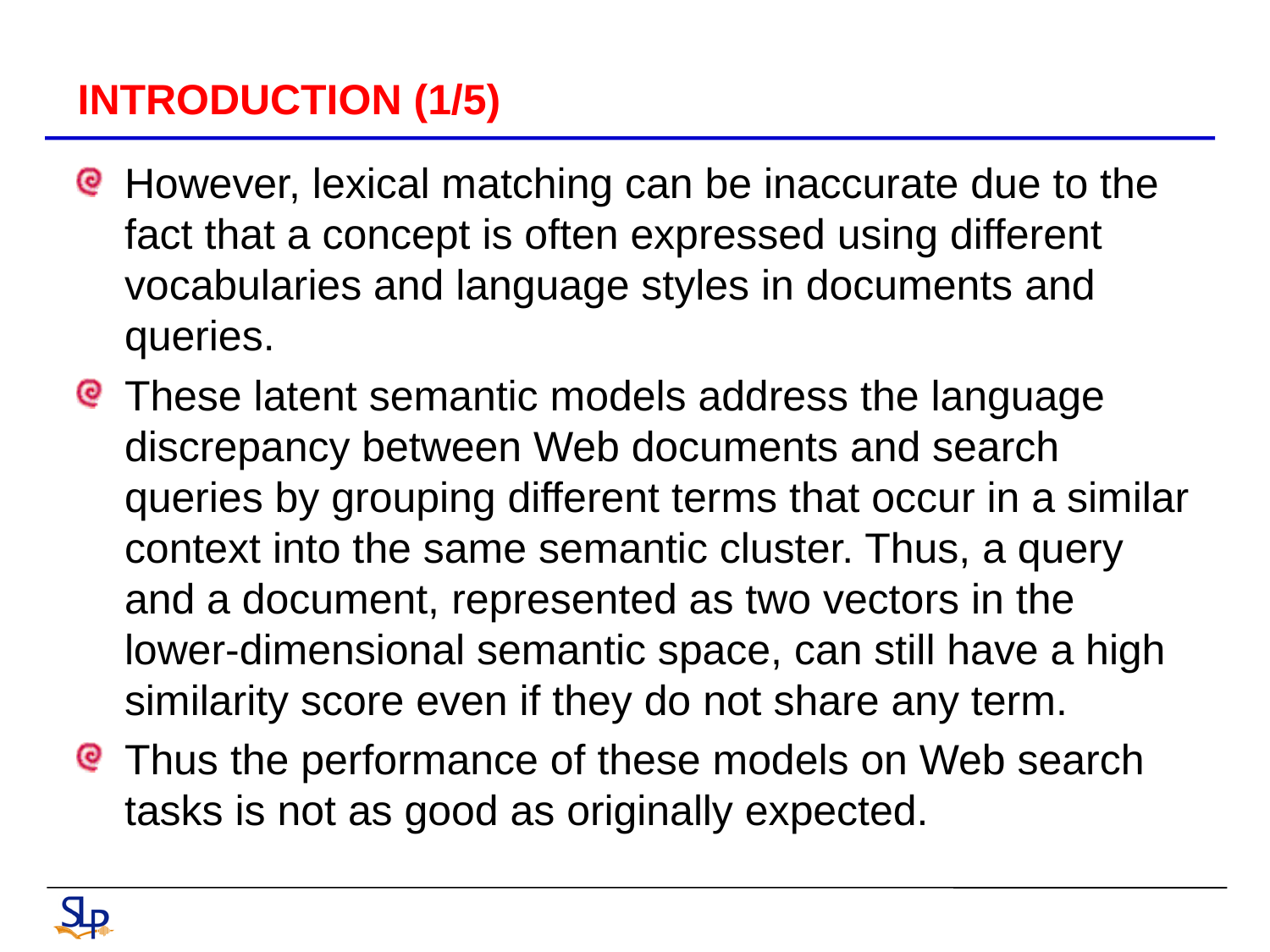

# INTRODUCTION (1/5)
However, lexical matching can be inaccurate due to the fact that a concept is often expressed using different vocabularies and language styles in documents and queries.
These latent semantic models address the language discrepancy between Web documents and search queries by grouping different terms that occur in a similar context into the same semantic cluster. Thus, a query and a document, represented as two vectors in the lower-dimensional semantic space, can still have a high similarity score even if they do not share any term.
Thus the performance of these models on Web search tasks is not as good as originally expected.